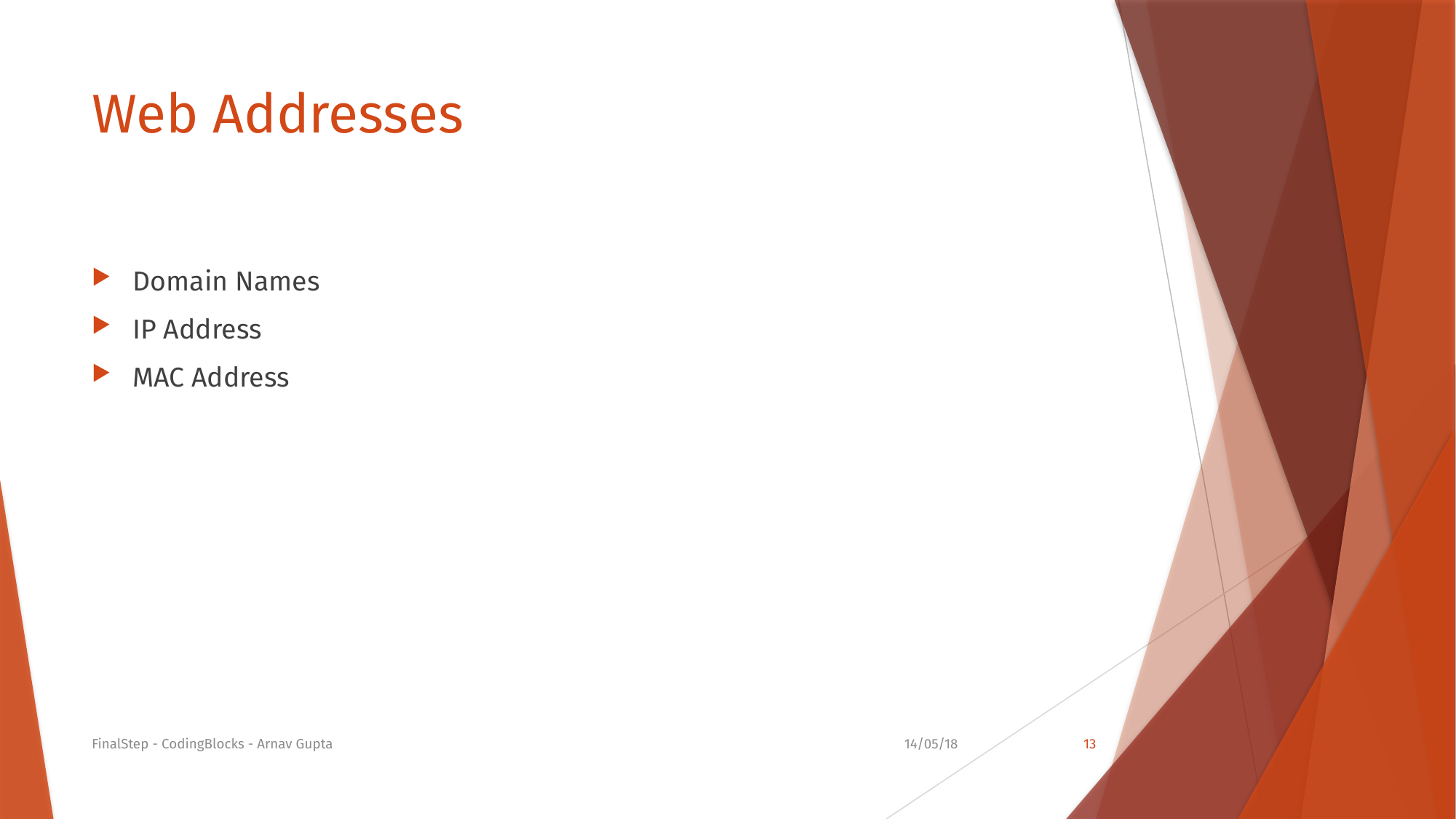

# Web Addresses
Domain Names
IP Address
MAC Address
FinalStep - CodingBlocks - Arnav Gupta
14/05/18
13